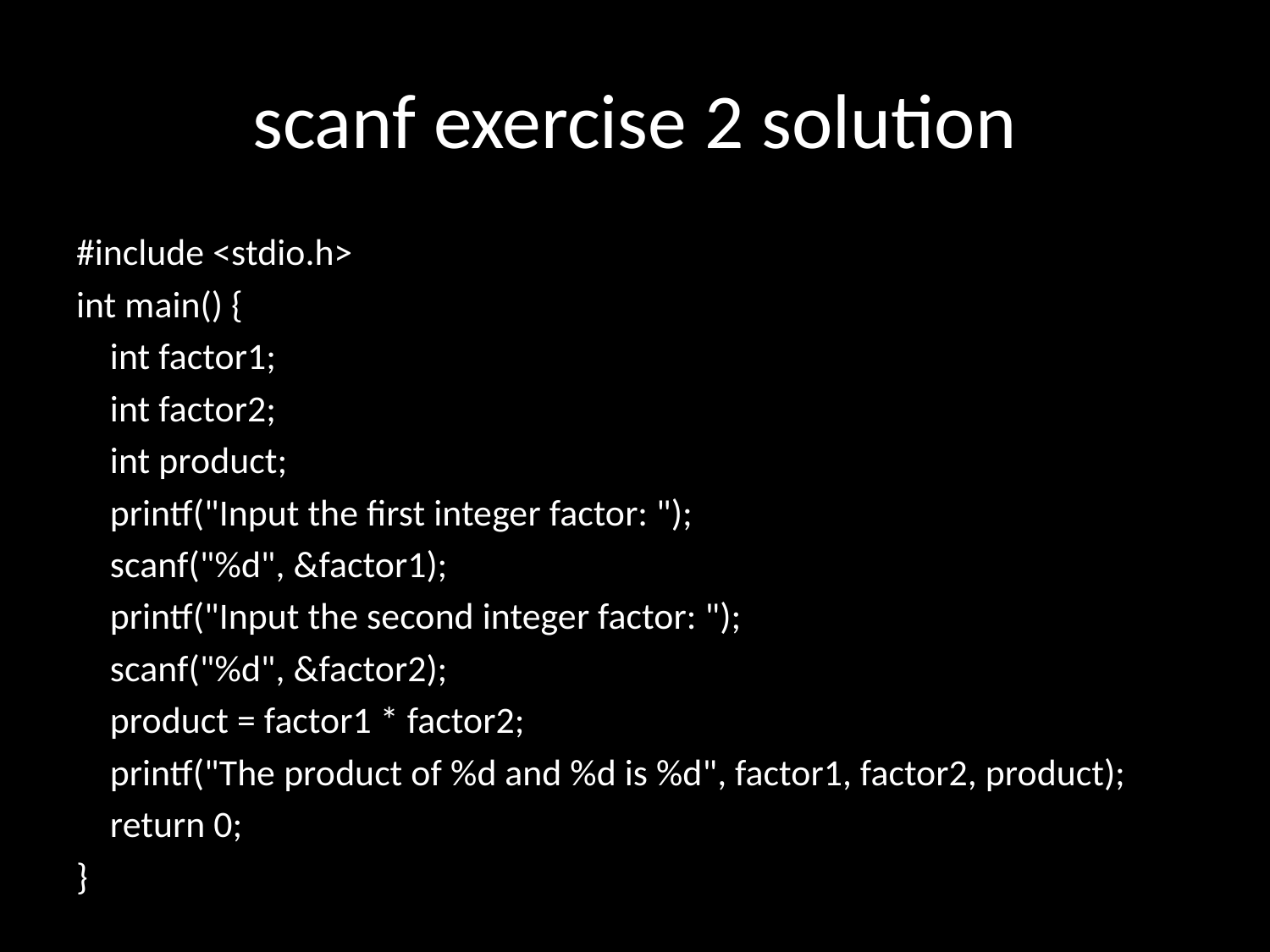

# scanf exercise 2 solution
#include <stdio.h>
int main() {
    int factor1;
    int factor2;
    int product;
    printf("Input the first integer factor: ");
    scanf("%d", &factor1);
    printf("Input the second integer factor: ");
    scanf("%d", &factor2);
    product = factor1 * factor2;
    printf("The product of %d and %d is %d", factor1, factor2, product);
    return 0;
}